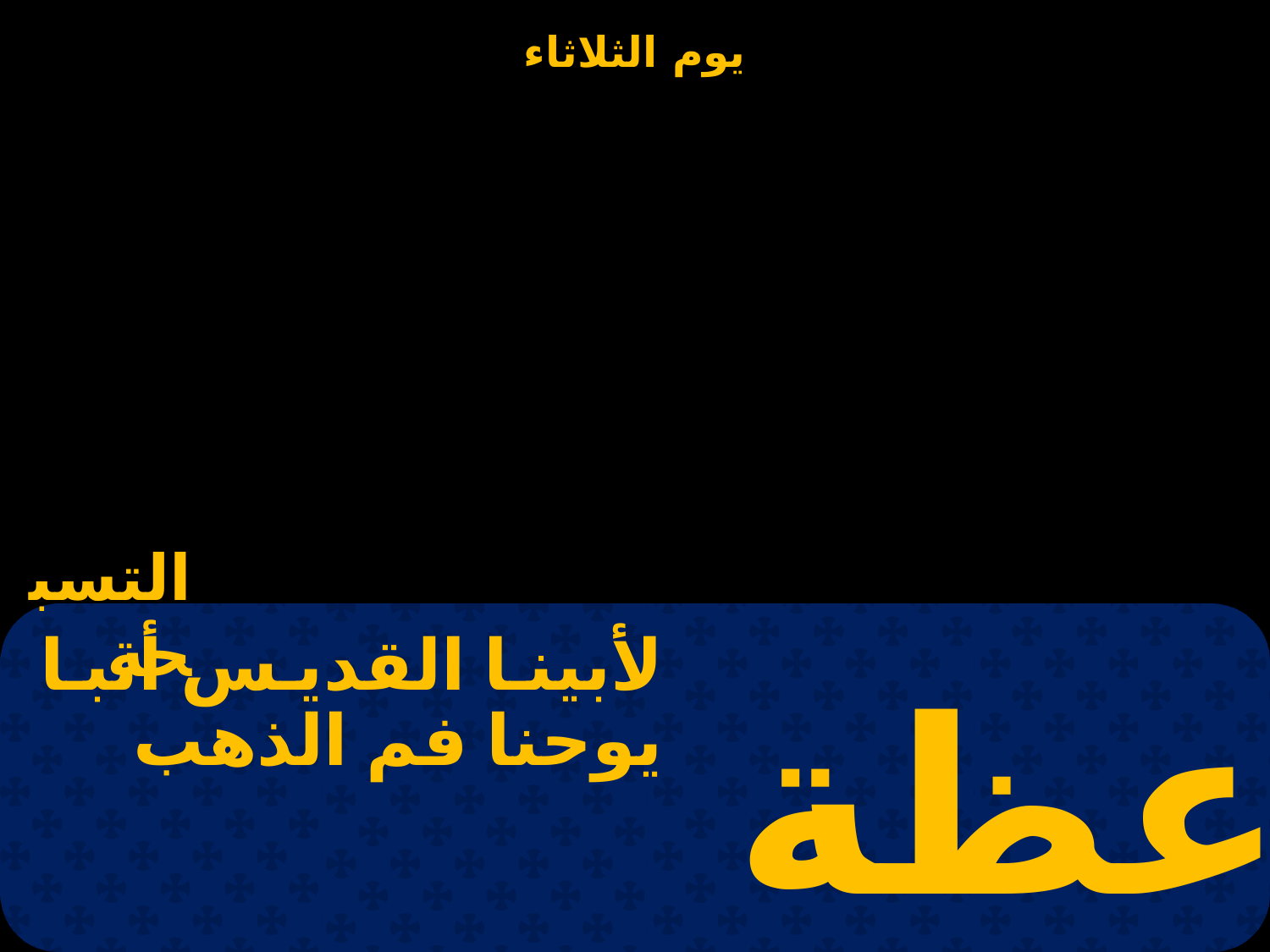

التسبحة
# لأبينا القديس أنبا يوحنا فم الذهب